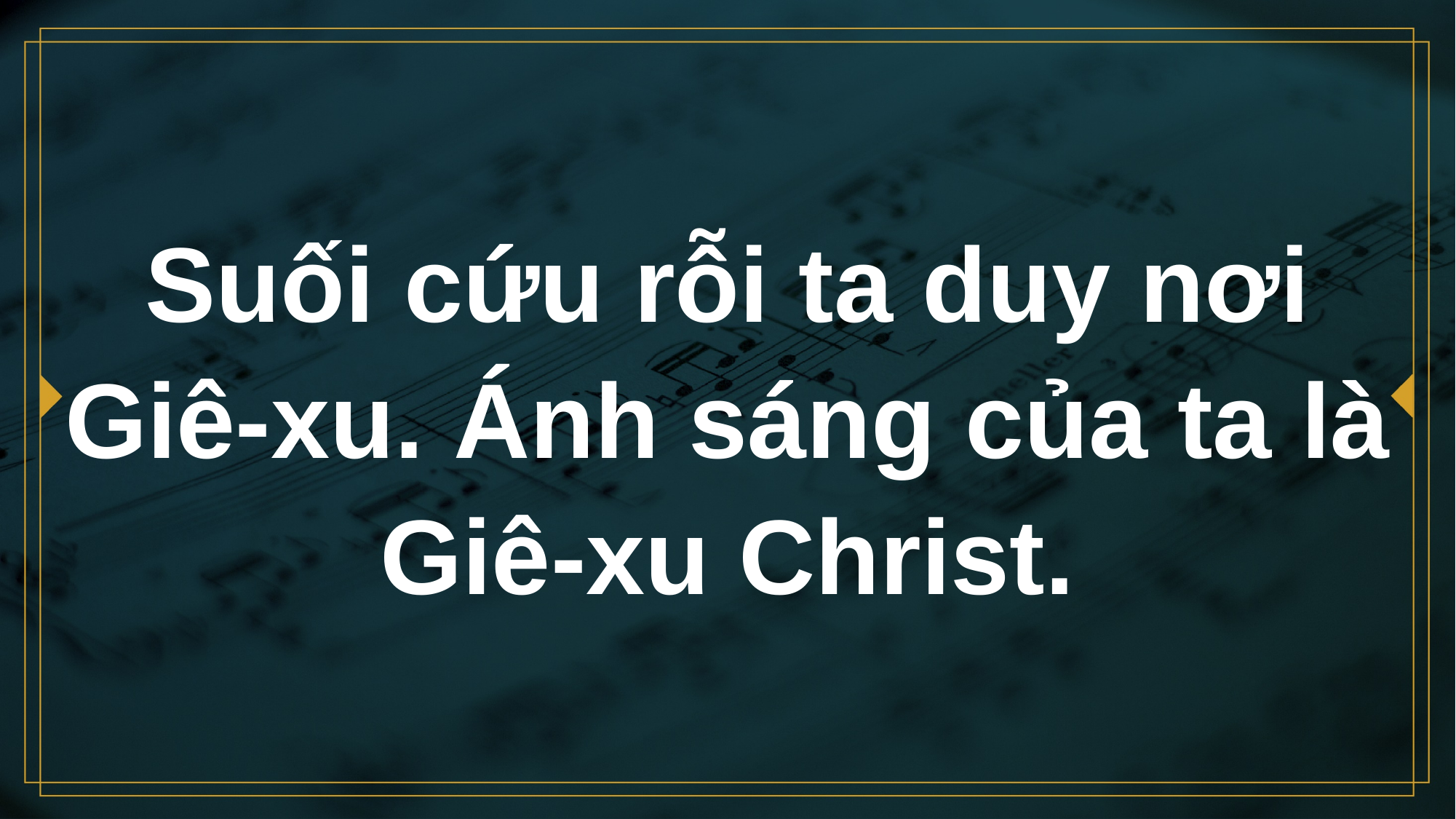

# Suối cứu rỗi ta duy nơi Giê-xu. Ánh sáng của ta là Giê-xu Christ.